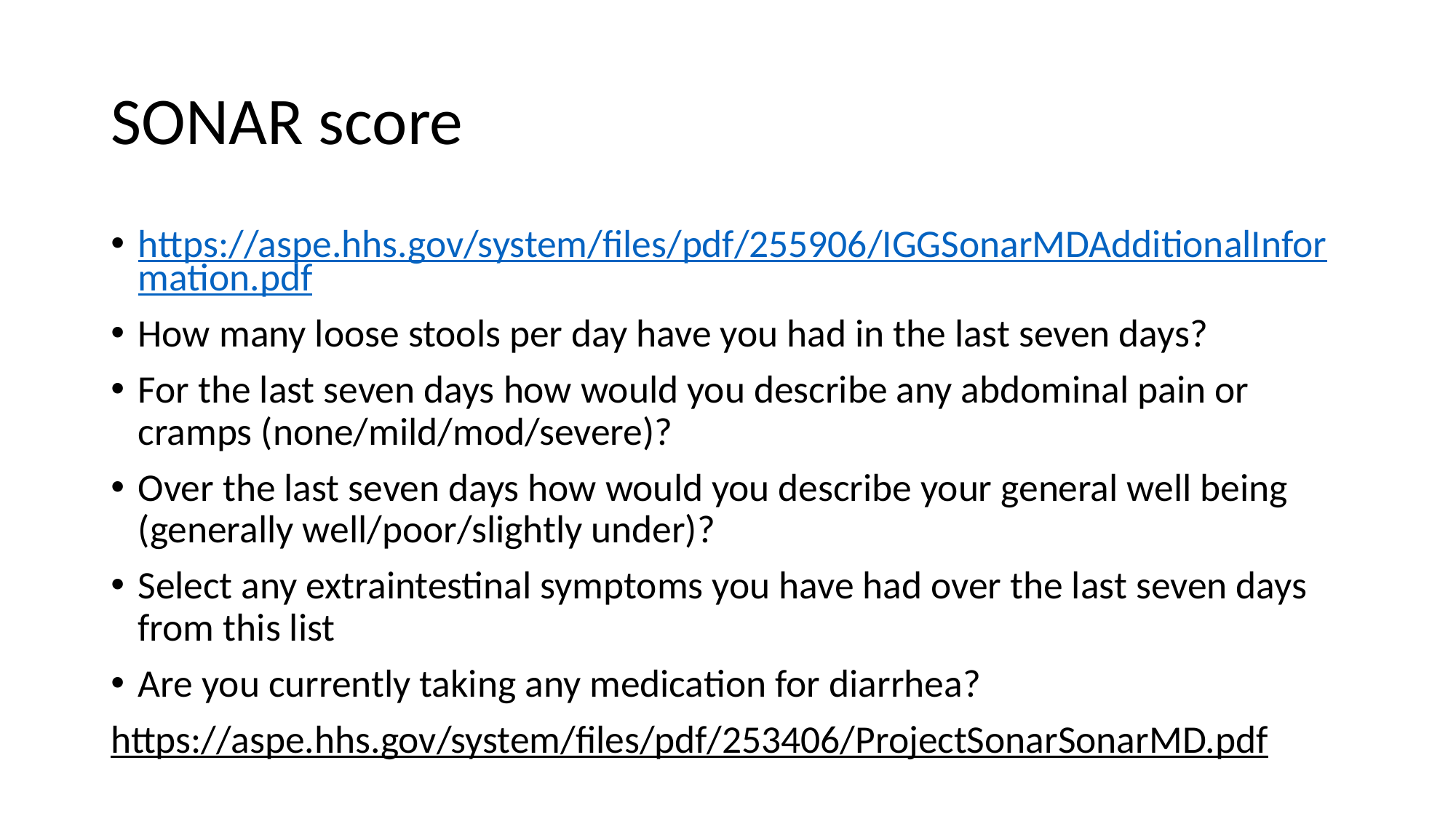

# SONAR score
https://aspe.hhs.gov/system/files/pdf/255906/IGGSonarMDAdditionalInformation.pdf
How many loose stools per day have you had in the last seven days?
For the last seven days how would you describe any abdominal pain or cramps (none/mild/mod/severe)?
Over the last seven days how would you describe your general well being (generally well/poor/slightly under)?
Select any extraintestinal symptoms you have had over the last seven days from this list
Are you currently taking any medication for diarrhea?
https://aspe.hhs.gov/system/files/pdf/253406/ProjectSonarSonarMD.pdf